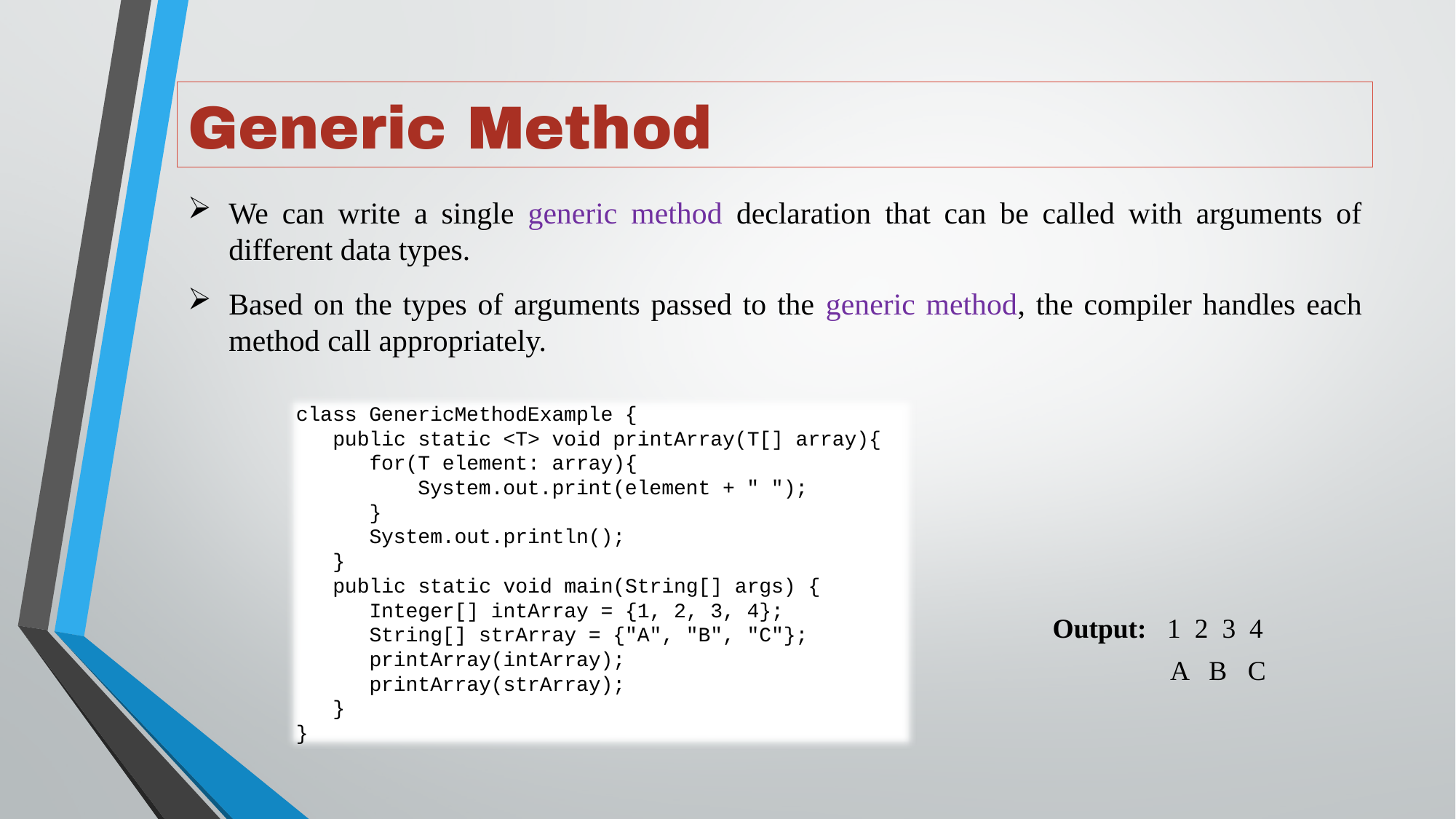

# Generic Method
We can write a single generic method declaration that can be called with arguments of different data types.
Based on the types of arguments passed to the generic method, the compiler handles each method call appropriately.
class GenericMethodExample {
   public static <T> void printArray(T[] array){
      for(T element: array){
          System.out.print(element + " ");
      }
      System.out.println();
   }
   public static void main(String[] args) {
      Integer[] intArray = {1, 2, 3, 4};
      String[] strArray = {"A", "B", "C"};
      printArray(intArray);
      printArray(strArray);
   }
}
Output:   1  2  3  4
                 A   B   C